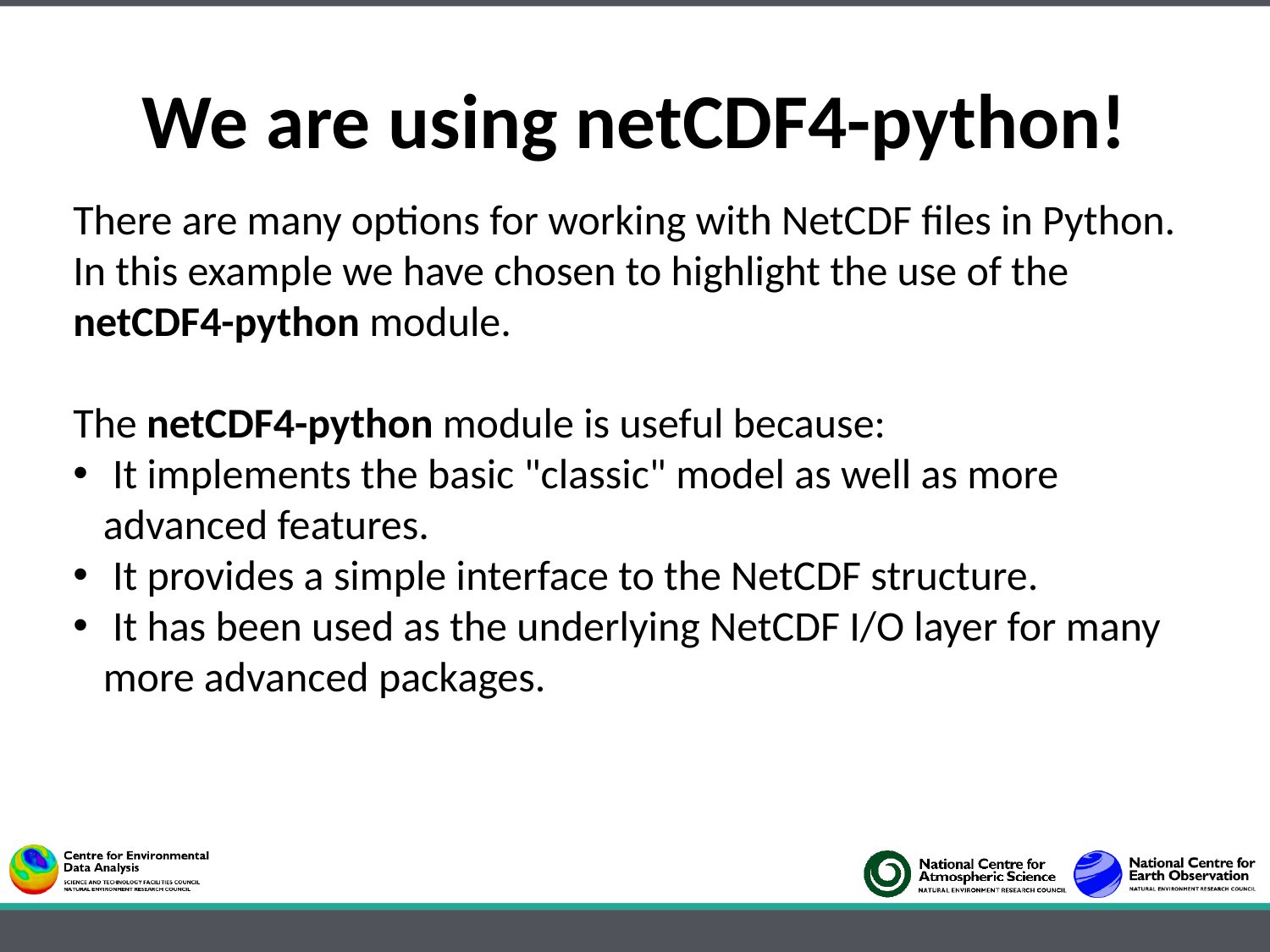

We are using netCDF4-python!
There are many options for working with NetCDF files in Python. In this example we have chosen to highlight the use of the netCDF4-python module.

The netCDF4-python module is useful because:
 It implements the basic "classic" model as well as more advanced features.
 It provides a simple interface to the NetCDF structure.
 It has been used as the underlying NetCDF I/O layer for many more advanced packages.